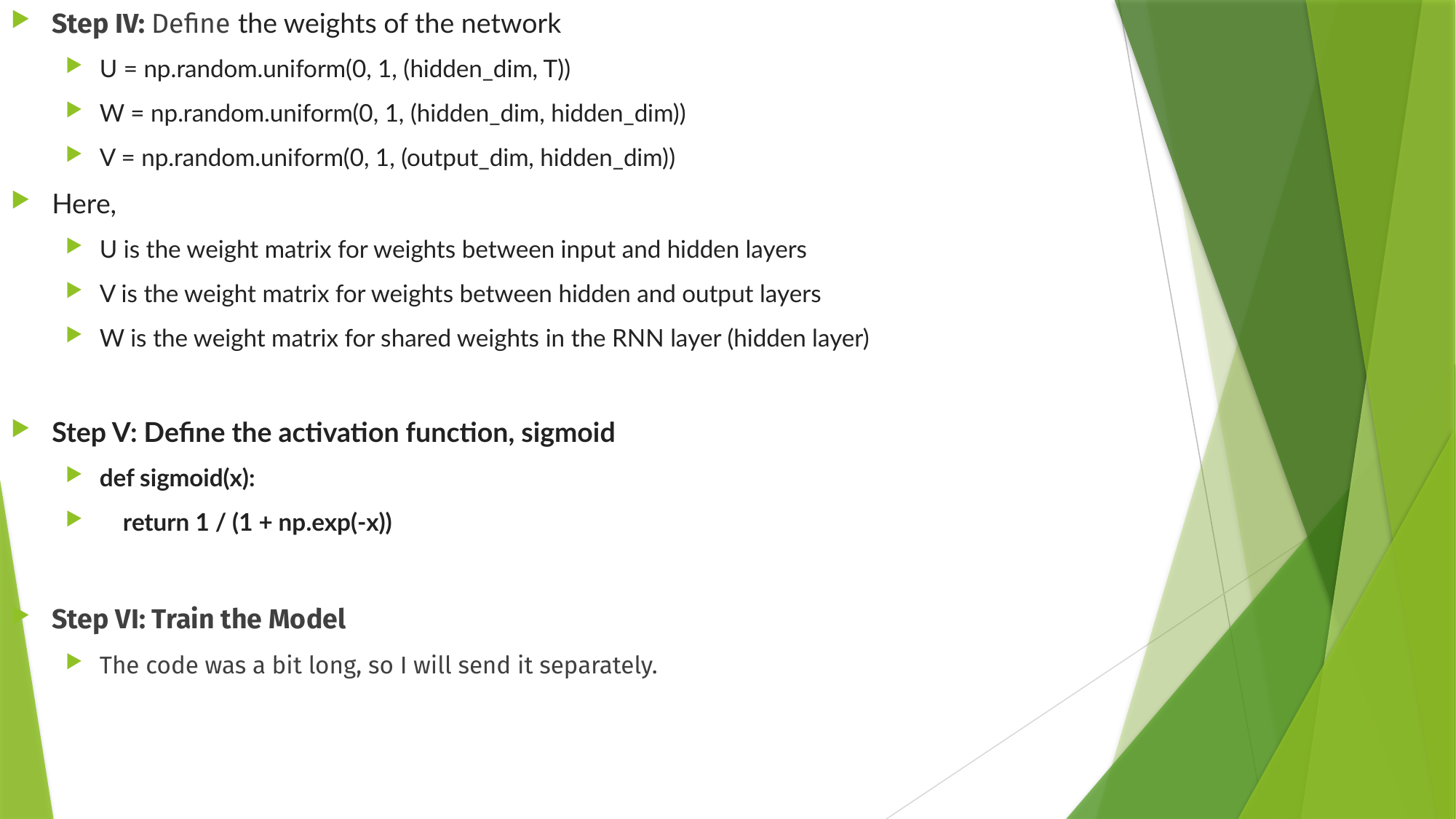

Step IV: Define the weights of the network
U = np.random.uniform(0, 1, (hidden_dim, T))
W = np.random.uniform(0, 1, (hidden_dim, hidden_dim))
V = np.random.uniform(0, 1, (output_dim, hidden_dim))
Here,
U is the weight matrix for weights between input and hidden layers
V is the weight matrix for weights between hidden and output layers
W is the weight matrix for shared weights in the RNN layer (hidden layer)

Step V: Define the activation function, sigmoid
def sigmoid(x):
    return 1 / (1 + np.exp(-x))

Step VI: Train the Model
The code was a bit long, so I will send it separately.